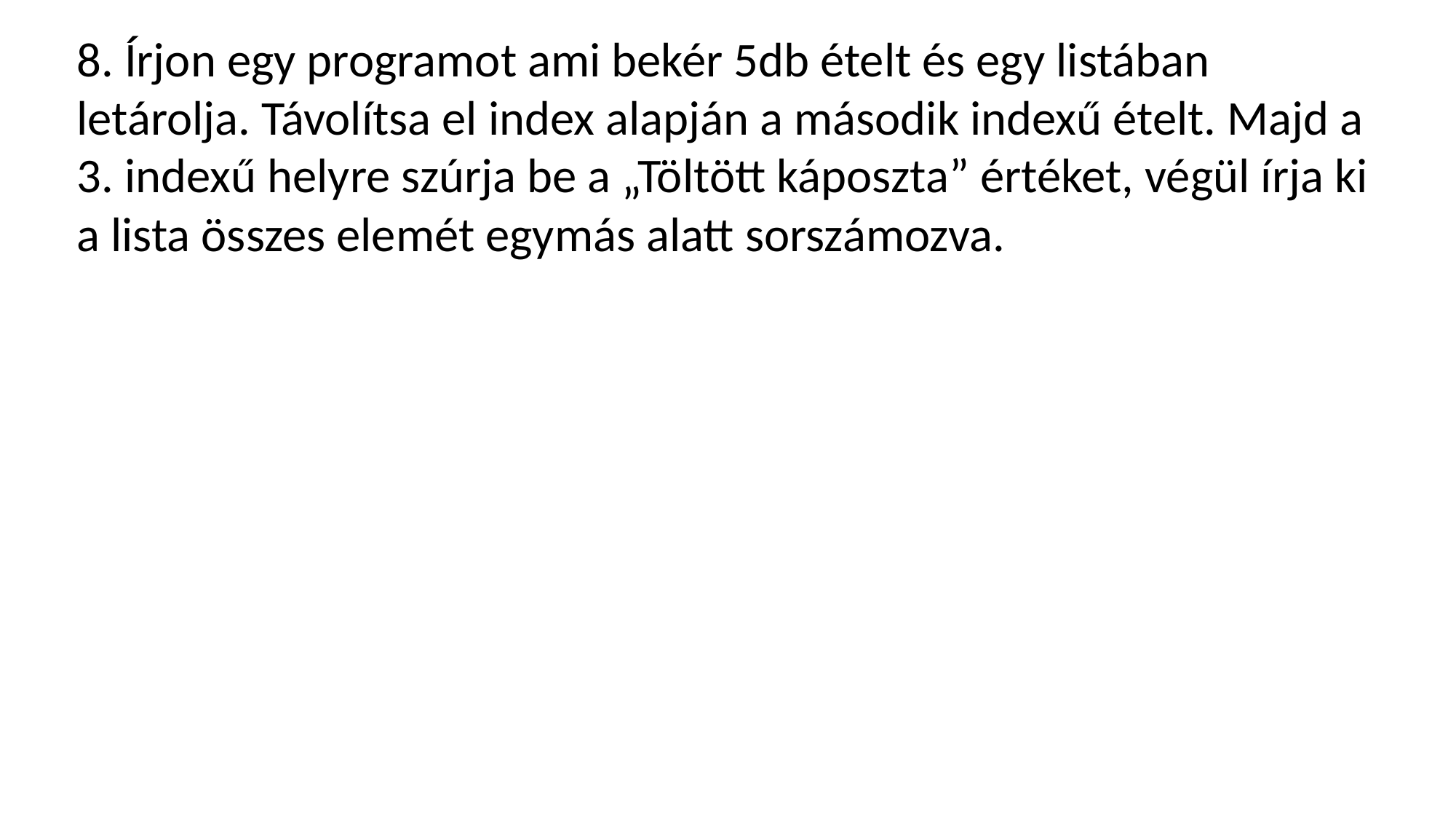

8. Írjon egy programot ami bekér 5db ételt és egy listában letárolja. Távolítsa el index alapján a második indexű ételt. Majd a 3. indexű helyre szúrja be a „Töltött káposzta” értéket, végül írja ki a lista összes elemét egymás alatt sorszámozva.